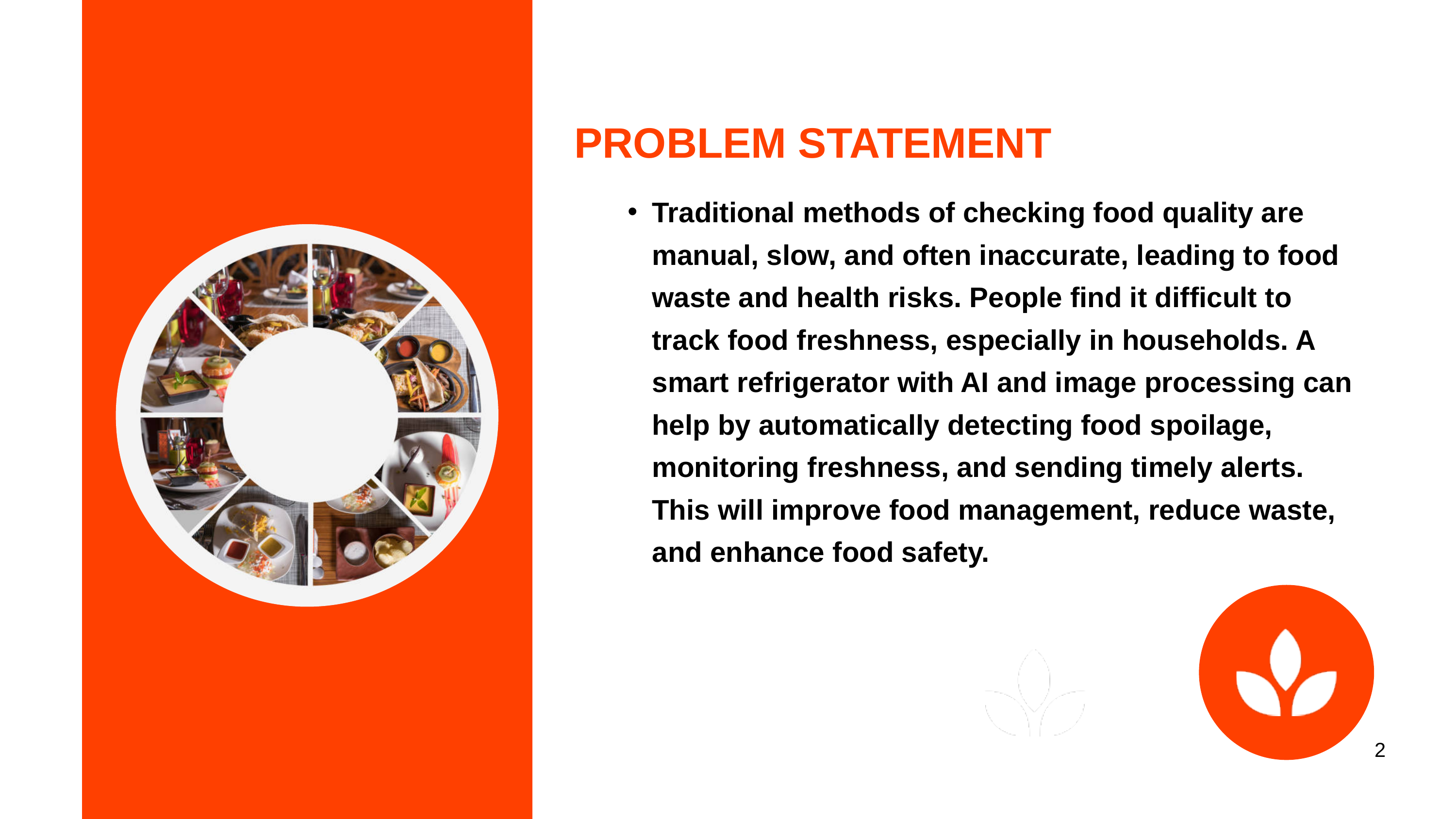

PROBLEM STATEMENT
Traditional methods of checking food quality are manual, slow, and often inaccurate, leading to food waste and health risks. People find it difficult to track food freshness, especially in households. A smart refrigerator with AI and image processing can help by automatically detecting food spoilage, monitoring freshness, and sending timely alerts. This will improve food management, reduce waste, and enhance food safety.

2